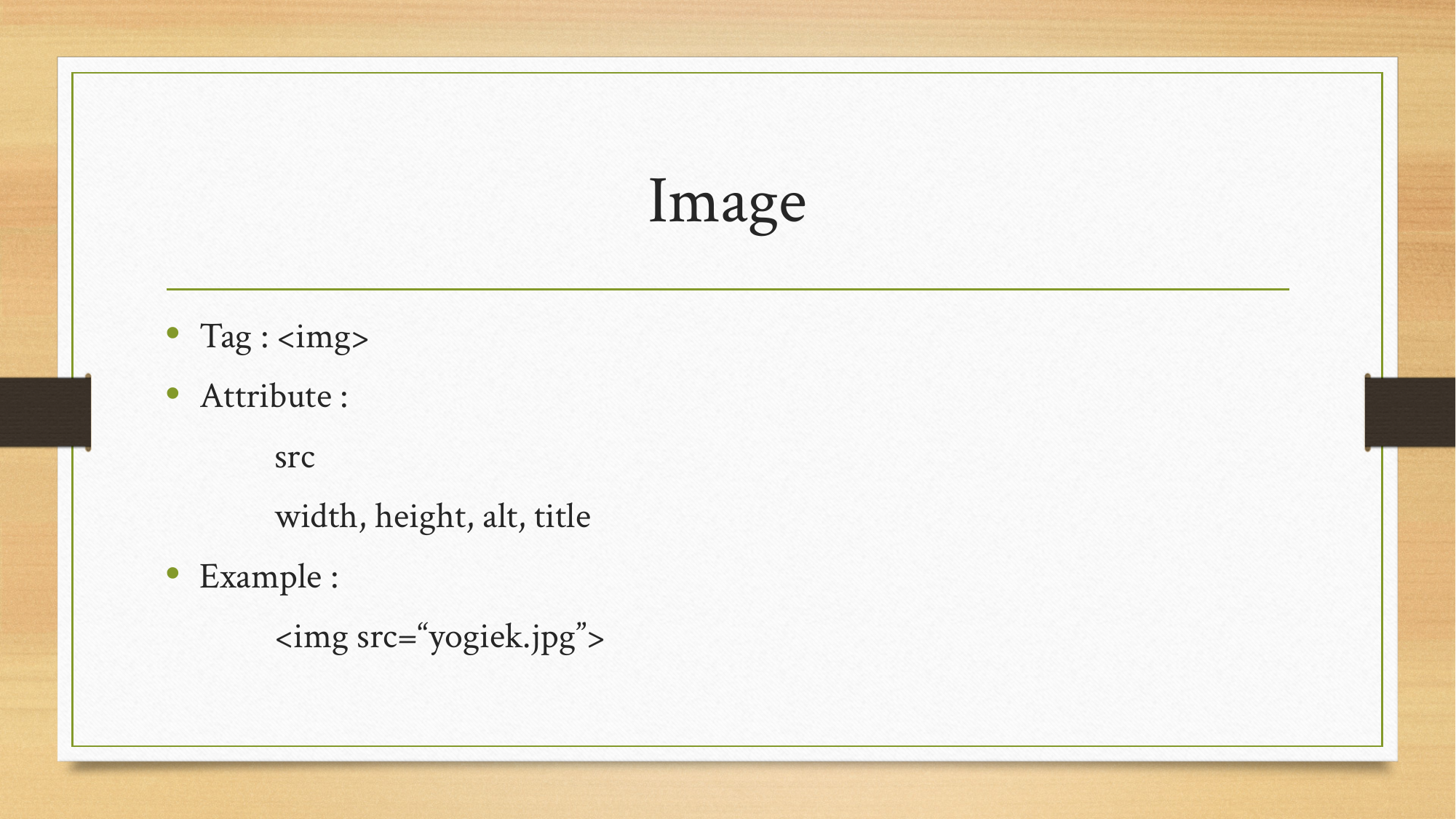

# Image
Tag : <img>
Attribute :
	src
	width, height, alt, title
Example :
	<img src=“yogiek.jpg”>